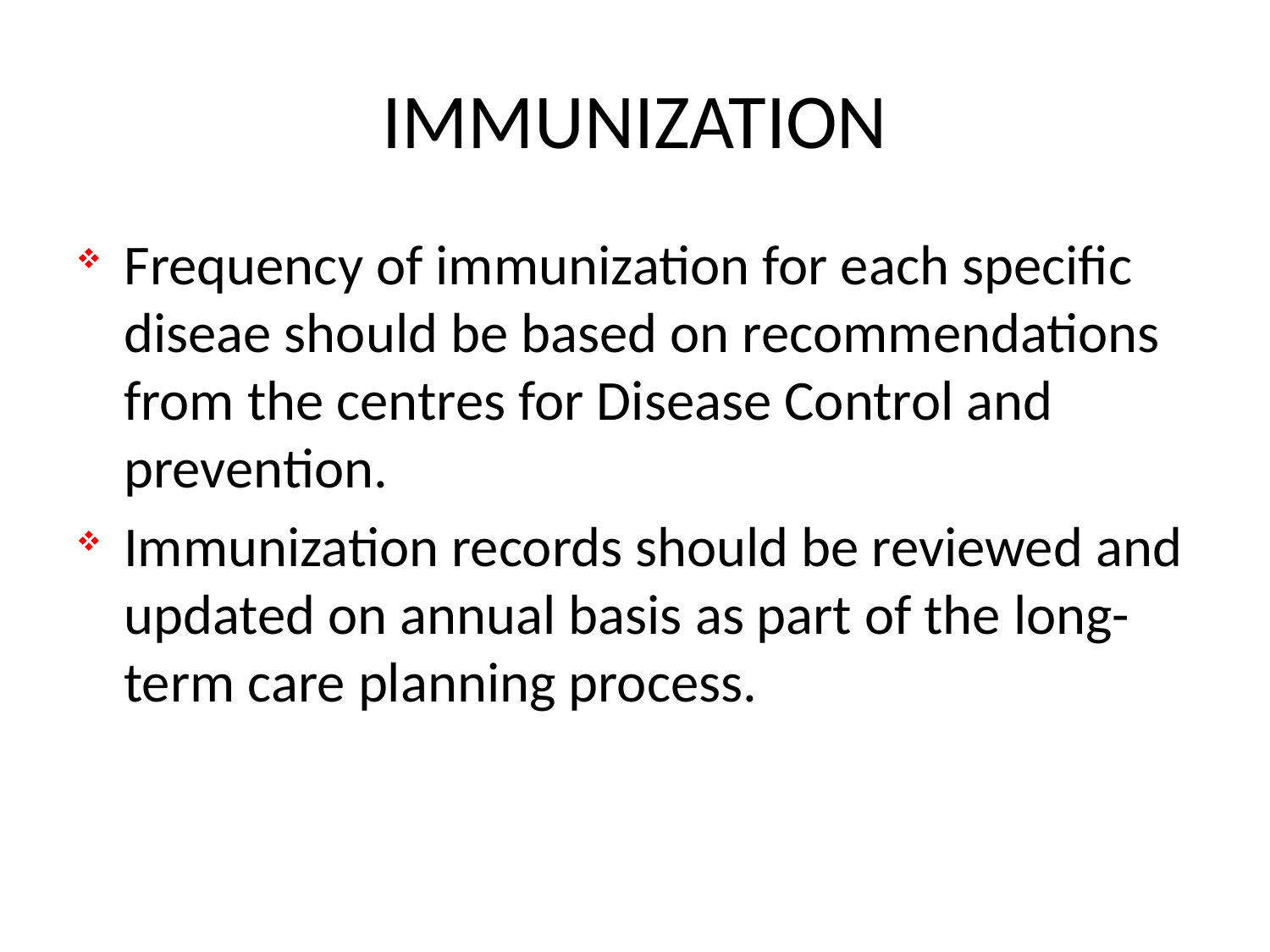

# IMMUNIZATION
Frequency of immunization for each specific diseae should be based on recommendations from the centres for Disease Control and prevention.
Immunization records should be reviewed and updated on annual basis as part of the long- term care planning process.